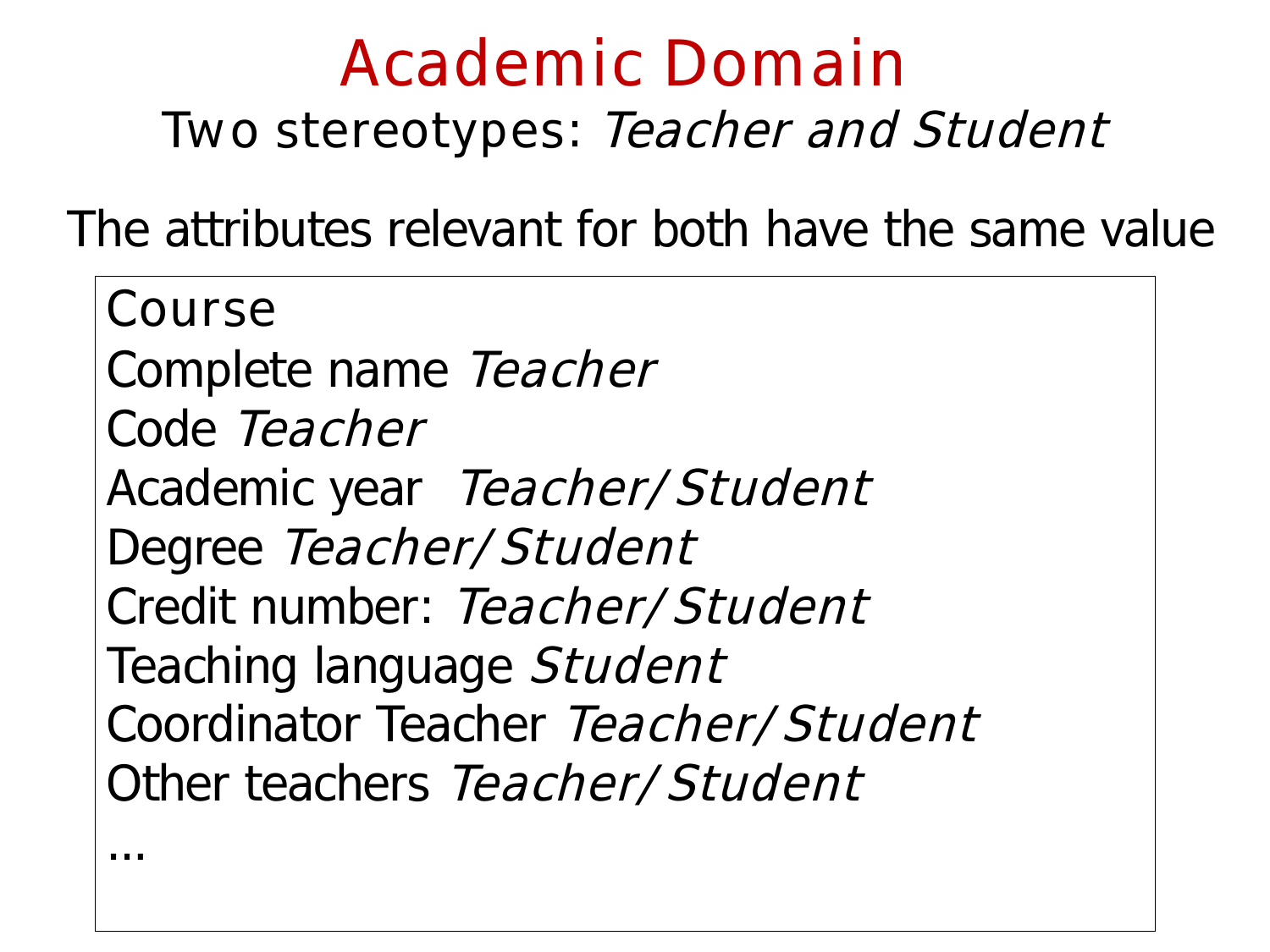

Academic Domain
Two stereotypes: Teacher and Student

The attributes relevant for both have the same value
Course
Complete name Teacher
Code Teacher
Academic year  Teacher/Student
Degree Teacher/Student
Credit number: Teacher/Student
Teaching language Student
Coordinator Teacher Teacher/Student
Other teachers Teacher/Student
…